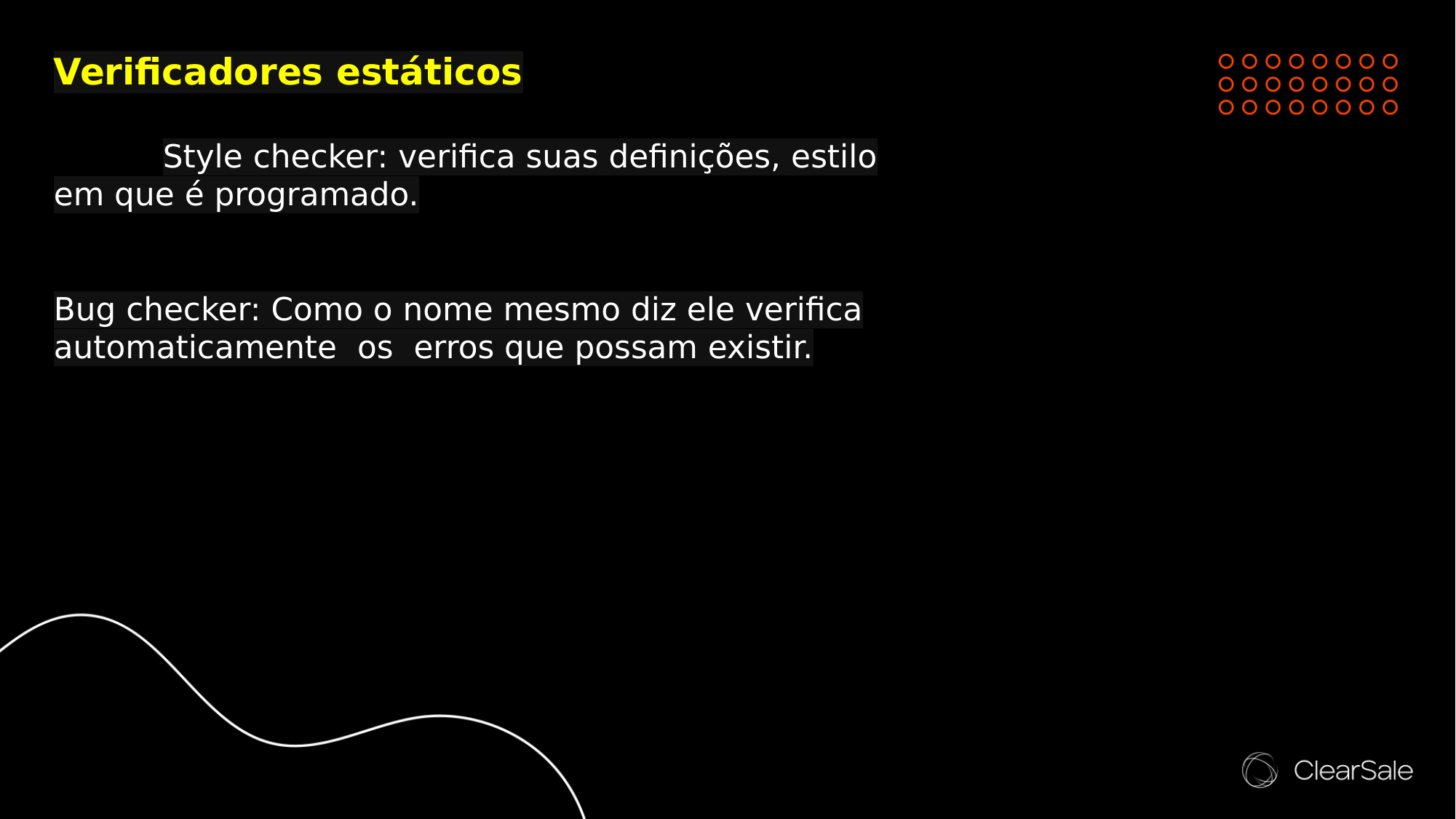

Verificadores estáticos

	Style checker: verifica suas definições, estilo em que é programado.

Bug checker: Como o nome mesmo diz ele verifica automaticamente  os  erros que possam existir.